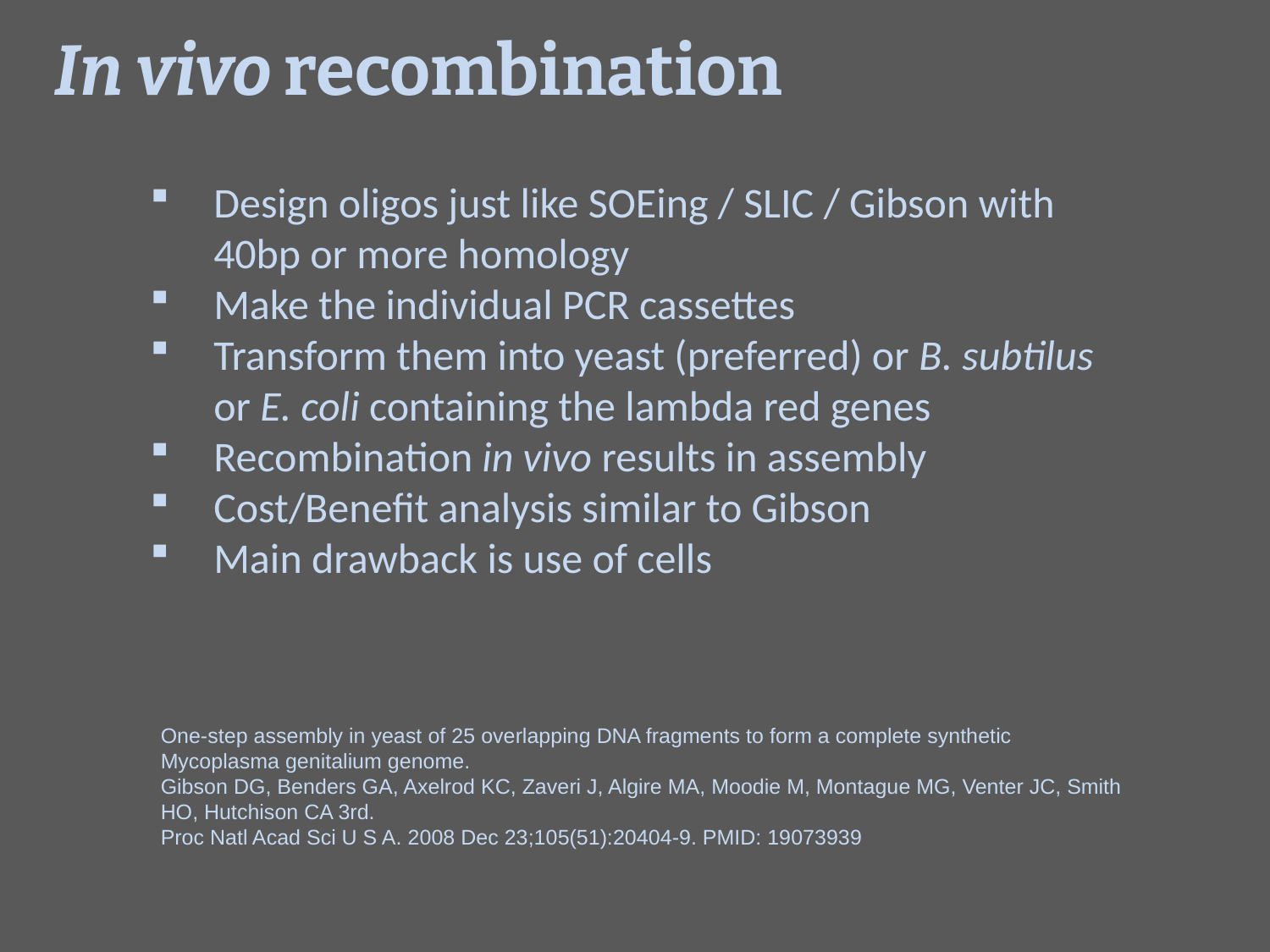

In vivo recombination
Design oligos just like SOEing / SLIC / Gibson with 40bp or more homology
Make the individual PCR cassettes
Transform them into yeast (preferred) or B. subtilus or E. coli containing the lambda red genes
Recombination in vivo results in assembly
Cost/Benefit analysis similar to Gibson
Main drawback is use of cells
One-step assembly in yeast of 25 overlapping DNA fragments to form a complete synthetic Mycoplasma genitalium genome.
Gibson DG, Benders GA, Axelrod KC, Zaveri J, Algire MA, Moodie M, Montague MG, Venter JC, Smith HO, Hutchison CA 3rd.
Proc Natl Acad Sci U S A. 2008 Dec 23;105(51):20404-9. PMID: 19073939